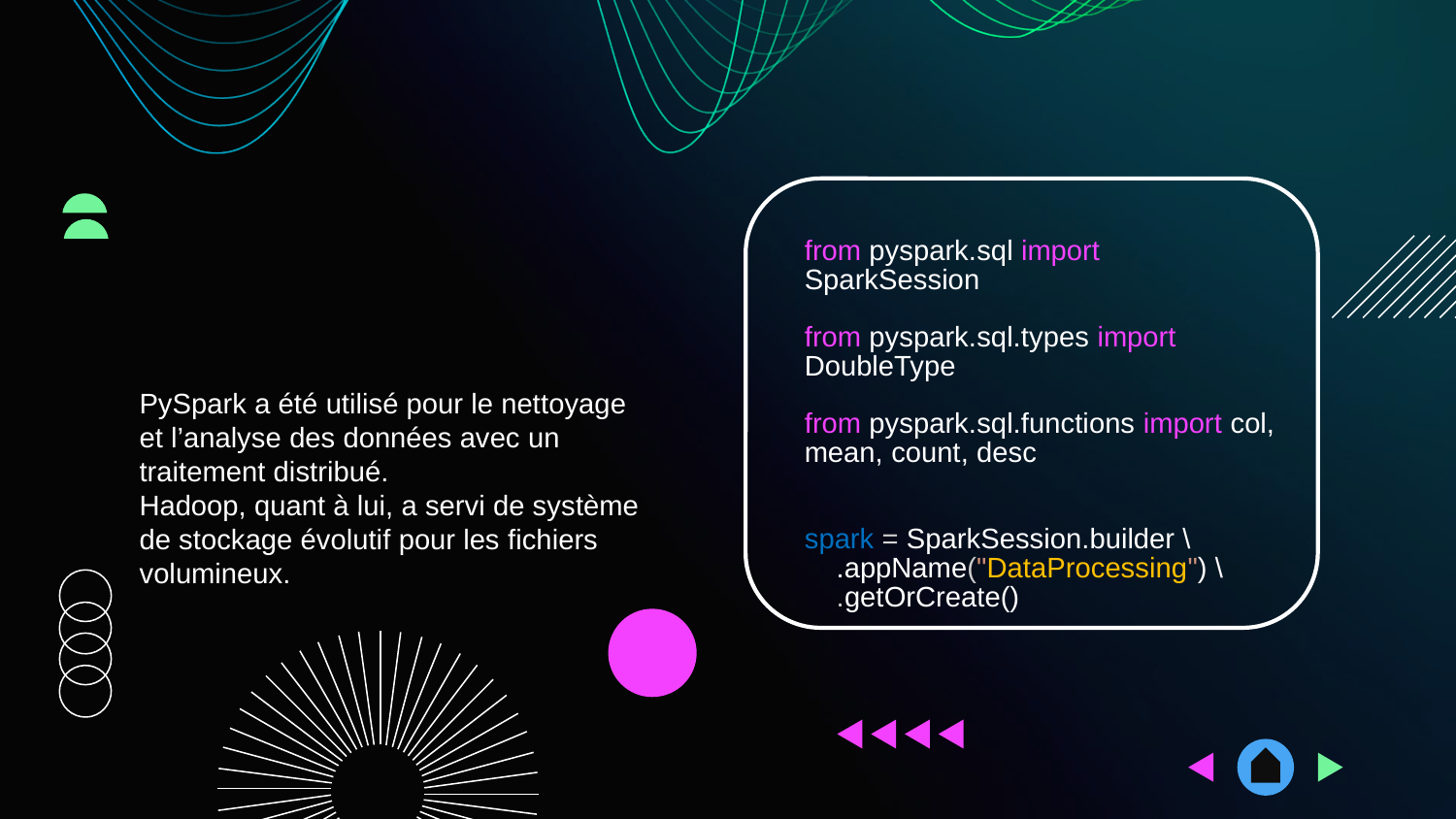

from pyspark.sql import SparkSession

from pyspark.sql.types import DoubleType

from pyspark.sql.functions import col, mean, count, desc

spark = SparkSession.builder \
    .appName("DataProcessing") \
    .getOrCreate()
PySpark a été utilisé pour le nettoyage et l’analyse des données avec un traitement distribué.
Hadoop, quant à lui, a servi de système de stockage évolutif pour les fichiers volumineux.